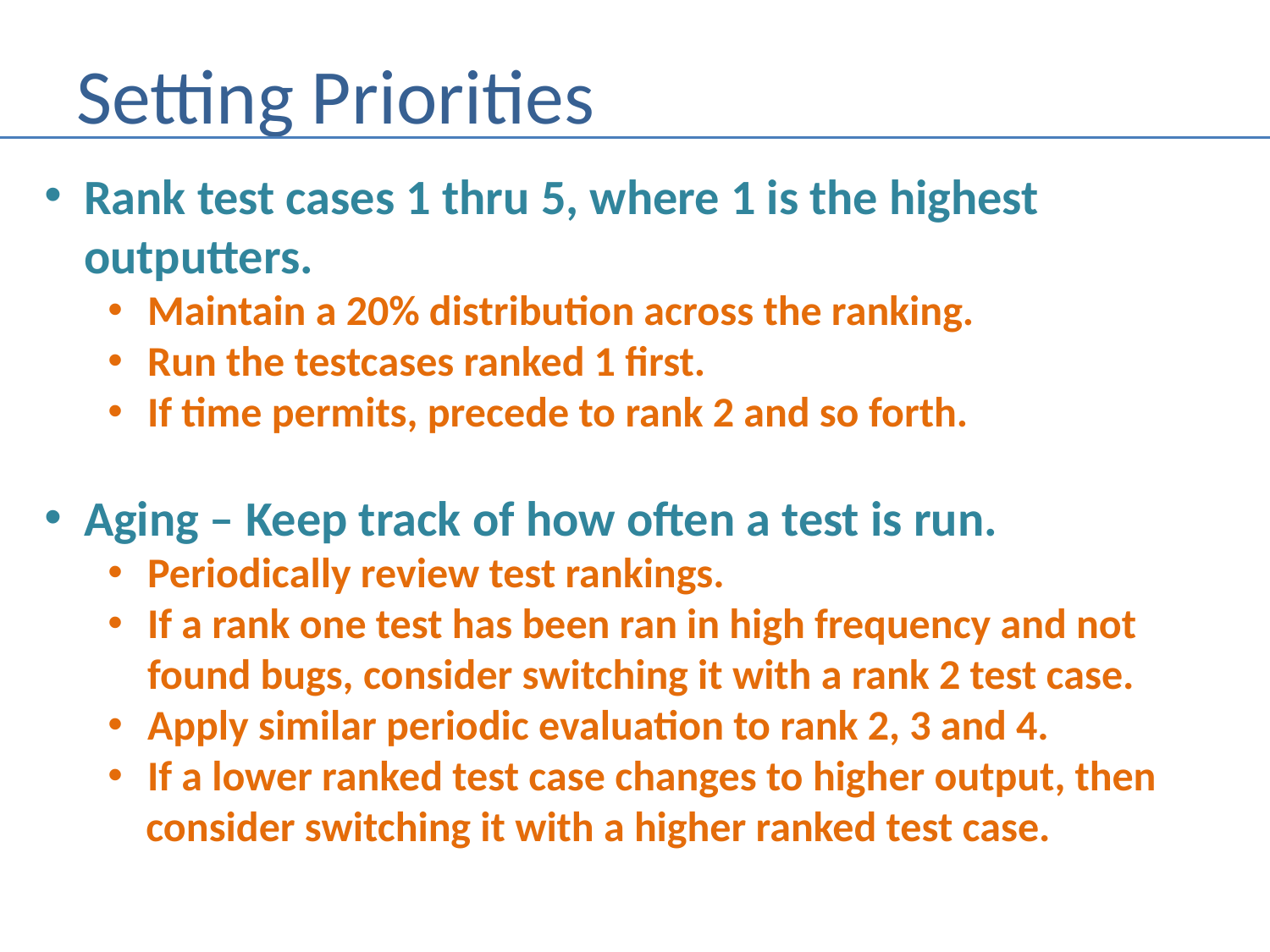

# Setting Priorities
Rank test cases 1 thru 5, where 1 is the highest outputters.
Maintain a 20% distribution across the ranking.
Run the testcases ranked 1 first.
If time permits, precede to rank 2 and so forth.

Aging – Keep track of how often a test is run.
Periodically review test rankings.
If a rank one test has been ran in high frequency and not found bugs, consider switching it with a rank 2 test case.
Apply similar periodic evaluation to rank 2, 3 and 4.
If a lower ranked test case changes to higher output, then
    consider switching it with a higher ranked test case.